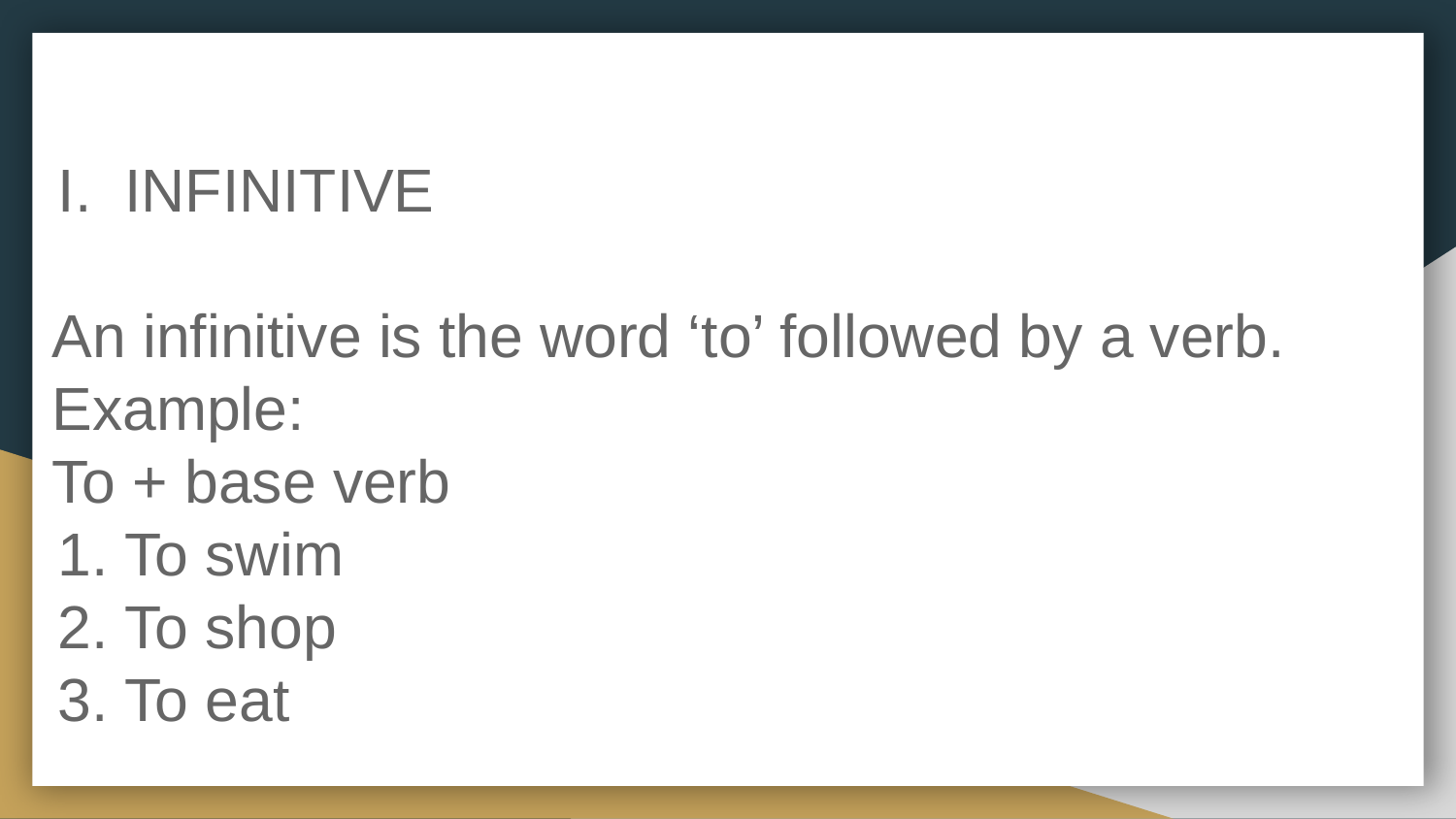

# INFINITIVE

An infinitive is the word ‘to’ followed by a verb.
Example:
To + base verb
To swim
To shop
To eat